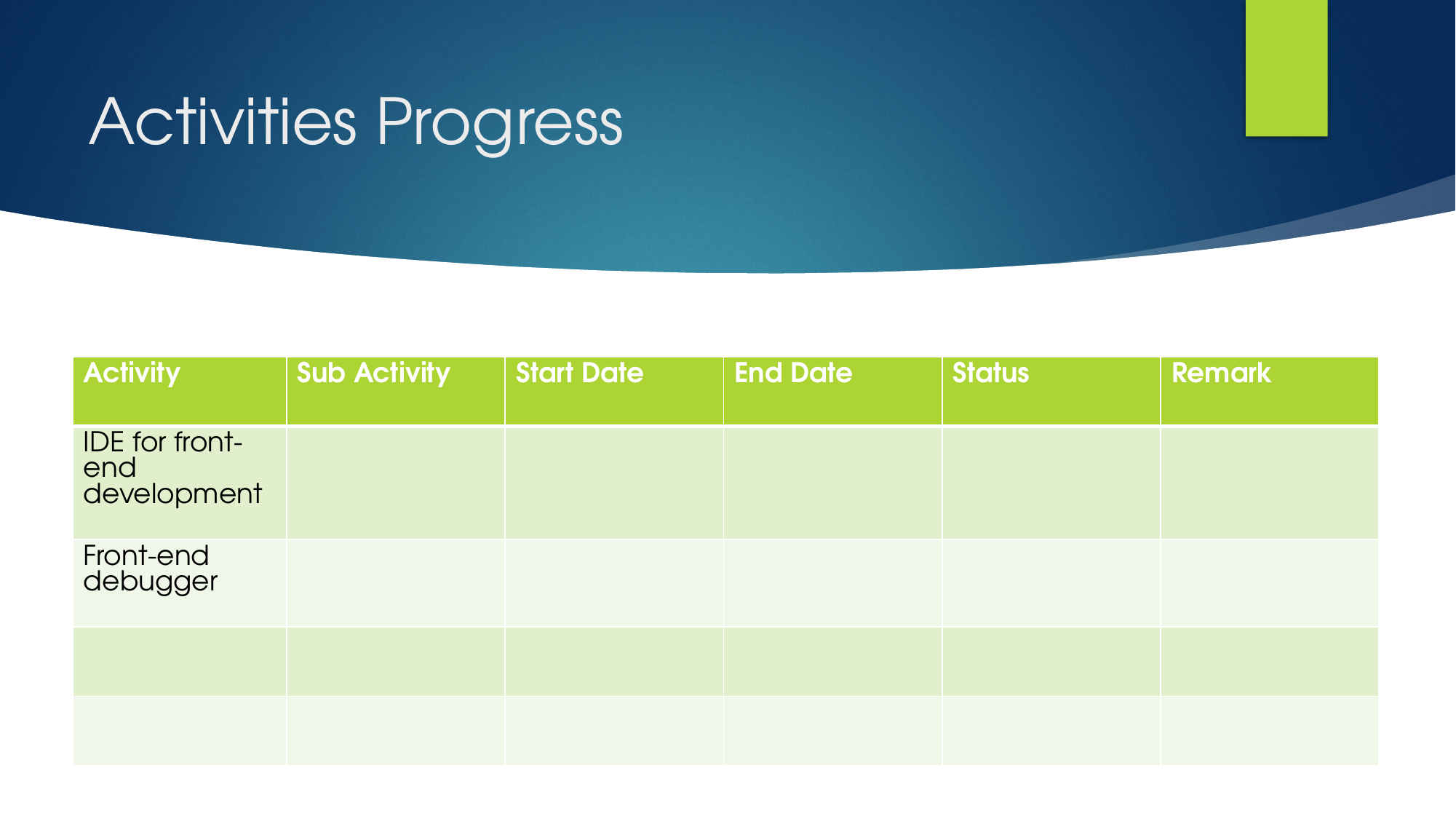

# Activities Progress

| Activity | Sub Activity | Start Date | End Date | Status | Remark |
| --- | --- | --- | --- | --- | --- |
| IDE for front-end development |  |  |  |  |  |
| Front-end debugger |  |  |  |  |  |
|  |  |  |  |  |  |
|  |  |  |  |  |  |